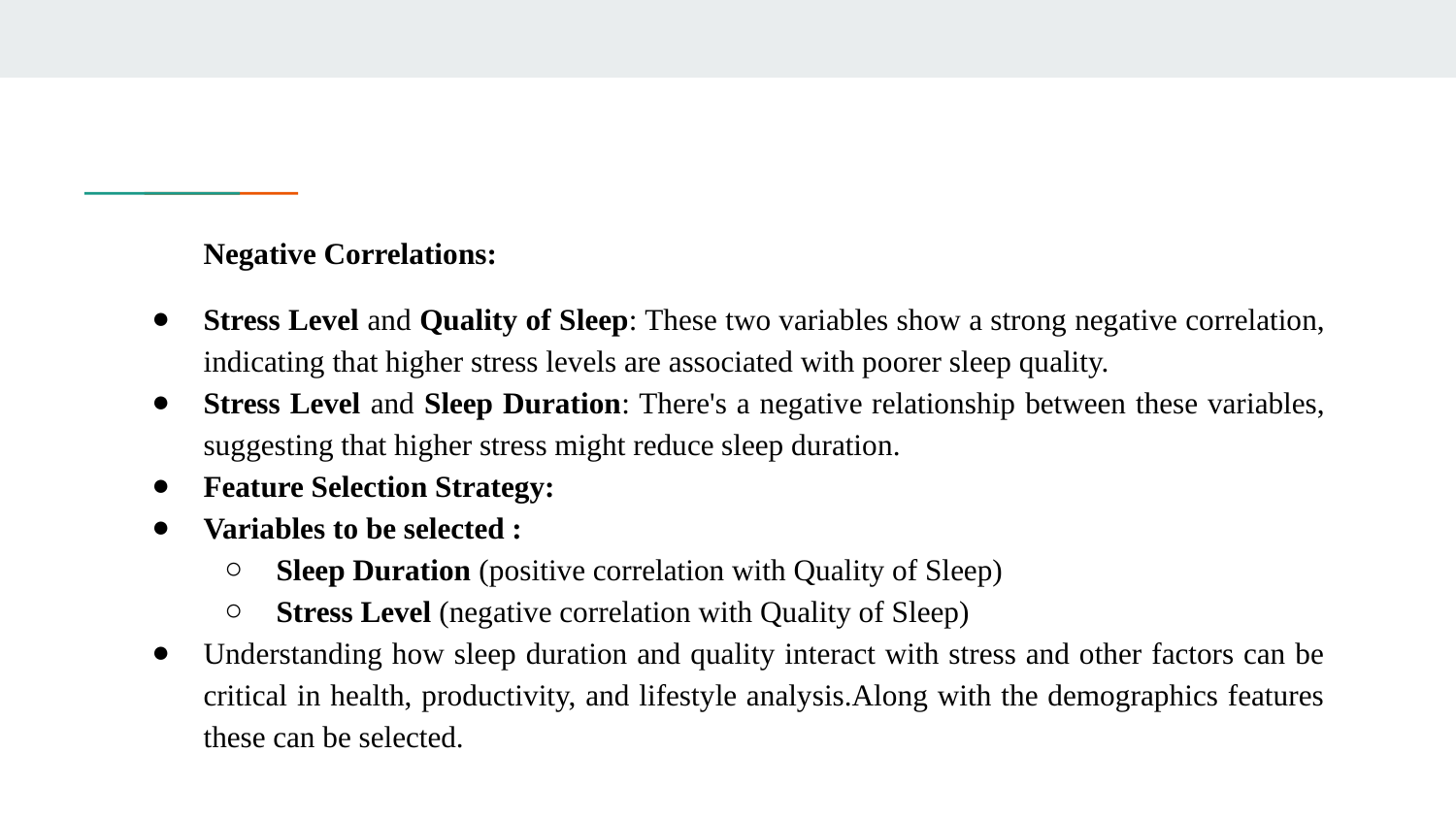

Negative Correlations:
Stress Level and Quality of Sleep: These two variables show a strong negative correlation, indicating that higher stress levels are associated with poorer sleep quality.
Stress Level and Sleep Duration: There's a negative relationship between these variables, suggesting that higher stress might reduce sleep duration.
Feature Selection Strategy:
Variables to be selected :
Sleep Duration (positive correlation with Quality of Sleep)
Stress Level (negative correlation with Quality of Sleep)
Understanding how sleep duration and quality interact with stress and other factors can be critical in health, productivity, and lifestyle analysis.Along with the demographics features these can be selected.